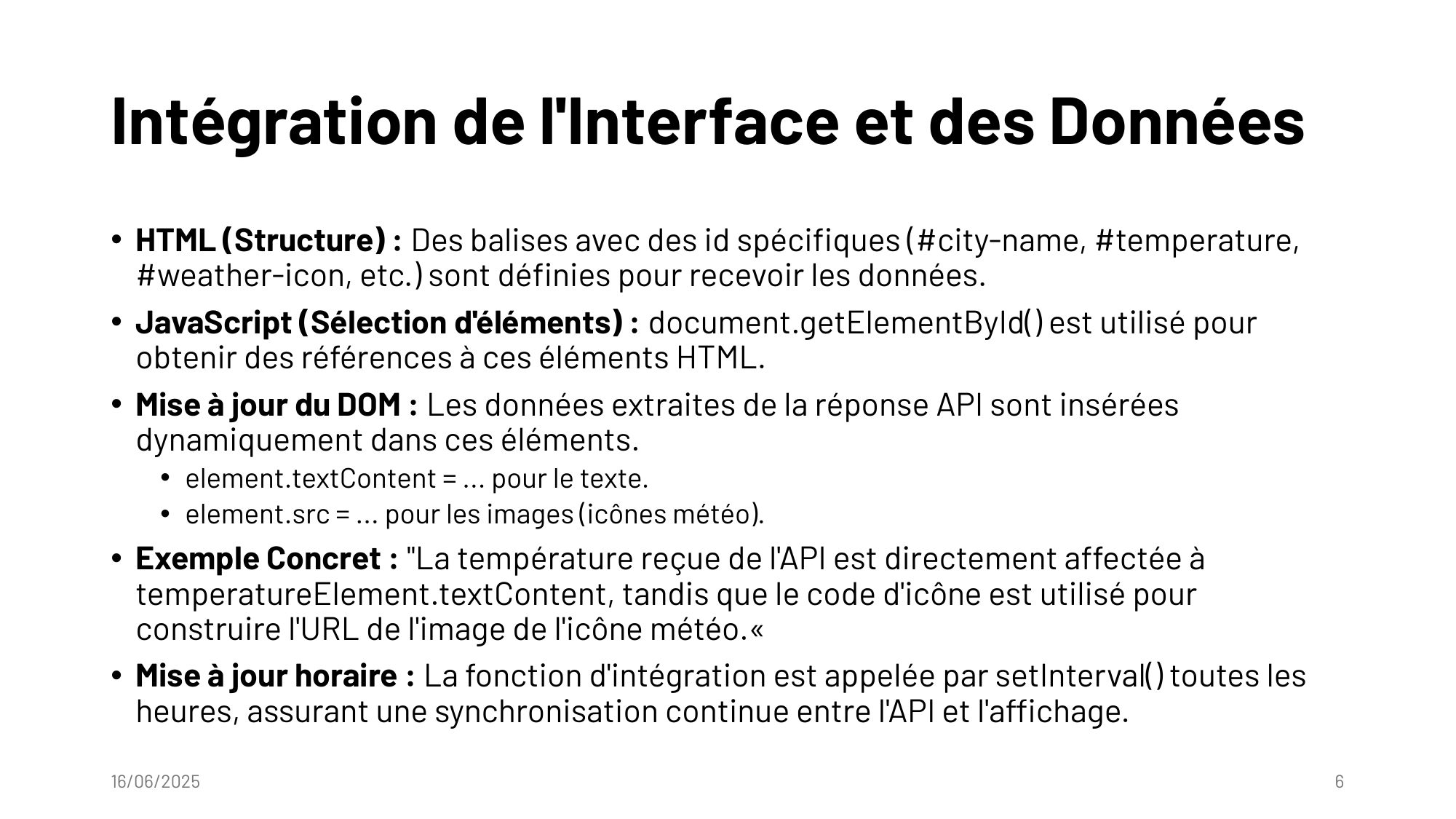

# Intégration de l'Interface et des Données
HTML (Structure) : Des balises avec des id spécifiques (#city-name, #temperature, #weather-icon, etc.) sont définies pour recevoir les données.
JavaScript (Sélection d'éléments) : document.getElementById() est utilisé pour obtenir des références à ces éléments HTML.
Mise à jour du DOM : Les données extraites de la réponse API sont insérées dynamiquement dans ces éléments.
element.textContent = ... pour le texte.
element.src = ... pour les images (icônes météo).
Exemple Concret : "La température reçue de l'API est directement affectée à temperatureElement.textContent, tandis que le code d'icône est utilisé pour construire l'URL de l'image de l'icône météo.«
Mise à jour horaire : La fonction d'intégration est appelée par setInterval() toutes les heures, assurant une synchronisation continue entre l'API et l'affichage.
16/06/2025
6